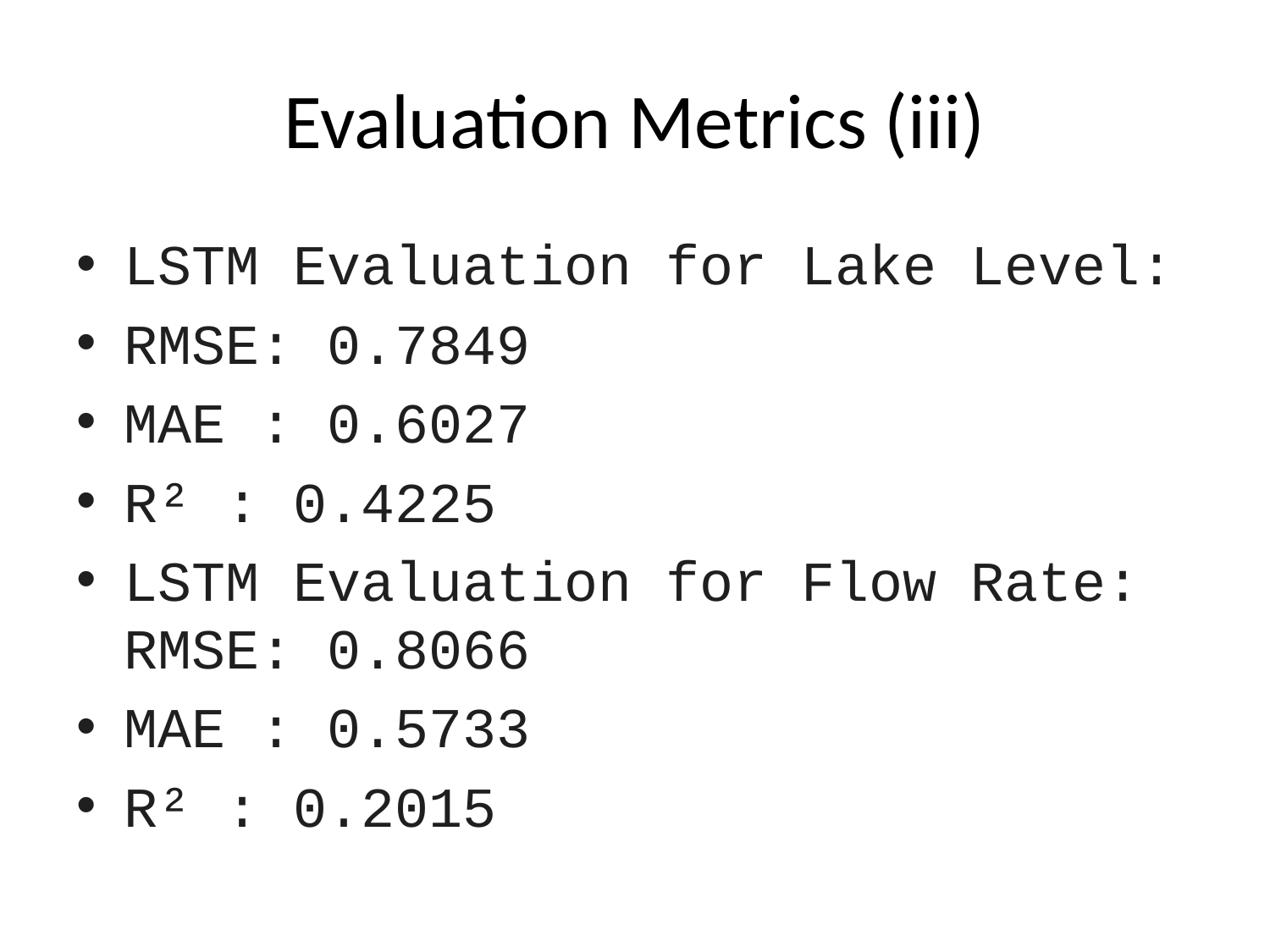

# Evaluation Metrics (iii)
LSTM Evaluation for Lake Level:
RMSE: 0.7849
MAE : 0.6027
R² : 0.4225
LSTM Evaluation for Flow Rate: RMSE: 0.8066
MAE : 0.5733
R² : 0.2015